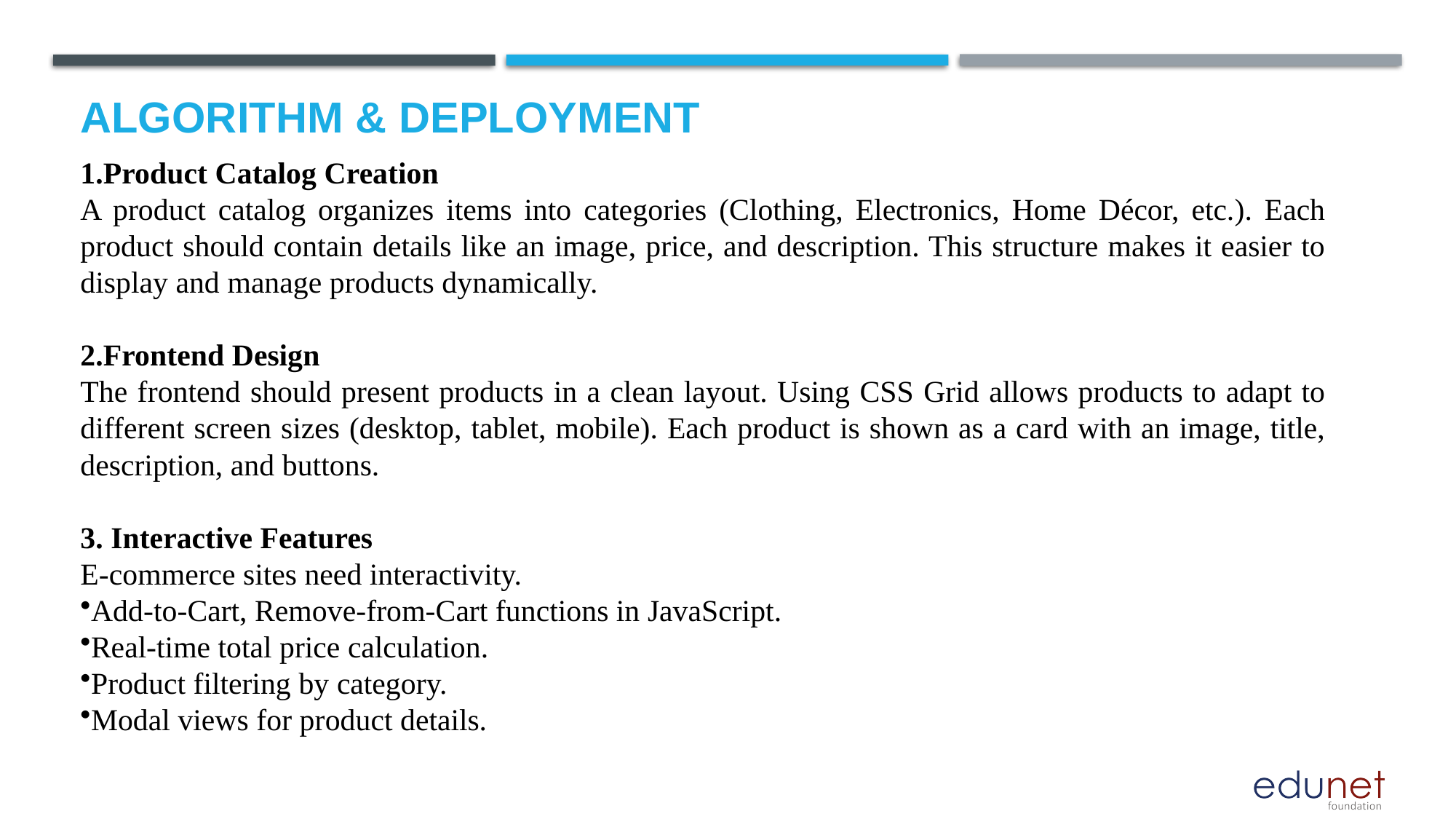

# Algorithm & Deployment
1.Product Catalog Creation
A product catalog organizes items into categories (Clothing, Electronics, Home Décor, etc.). Each product should contain details like an image, price, and description. This structure makes it easier to display and manage products dynamically.

2.Frontend Design
The frontend should present products in a clean layout. Using CSS Grid allows products to adapt to different screen sizes (desktop, tablet, mobile). Each product is shown as a card with an image, title, description, and buttons.

3. Interactive Features
E-commerce sites need interactivity.
Add-to-Cart, Remove-from-Cart functions in JavaScript.
Real-time total price calculation.
Product filtering by category.
Modal views for product details.